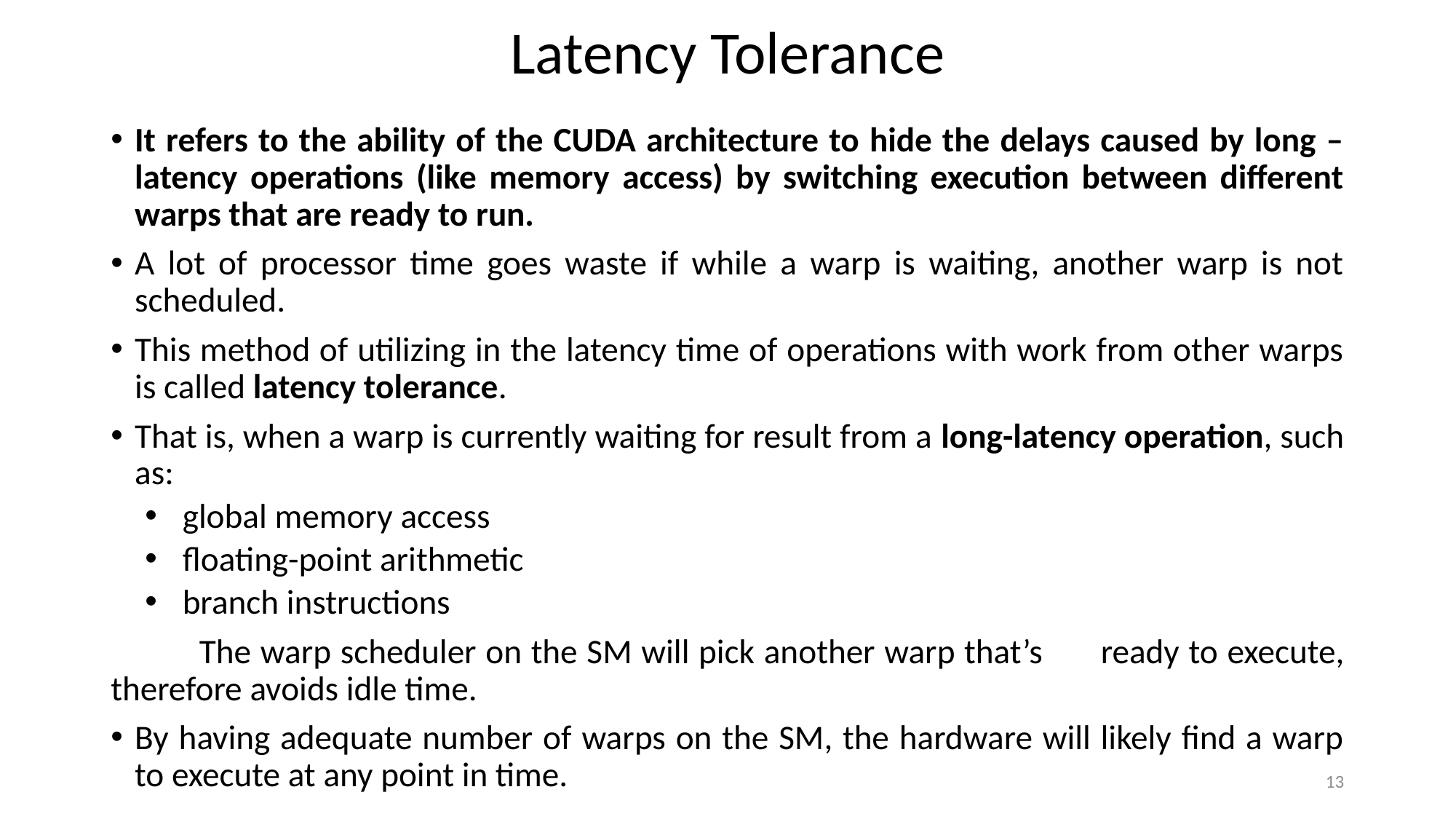

# Latency Tolerance
It refers to the ability of the CUDA architecture to hide the delays caused by long – latency operations (like memory access) by switching execution between different warps that are ready to run.
A lot of processor time goes waste if while a warp is waiting, another warp is not scheduled.
This method of utilizing in the latency time of operations with work from other warps is called latency tolerance.
That is, when a warp is currently waiting for result from a long-latency operation, such as:
global memory access
floating-point arithmetic
branch instructions
	The warp scheduler on the SM will pick another warp that’s  	ready to execute, therefore avoids idle time.
By having adequate number of warps on the SM, the hardware will likely find a warp to execute at any point in time.

13